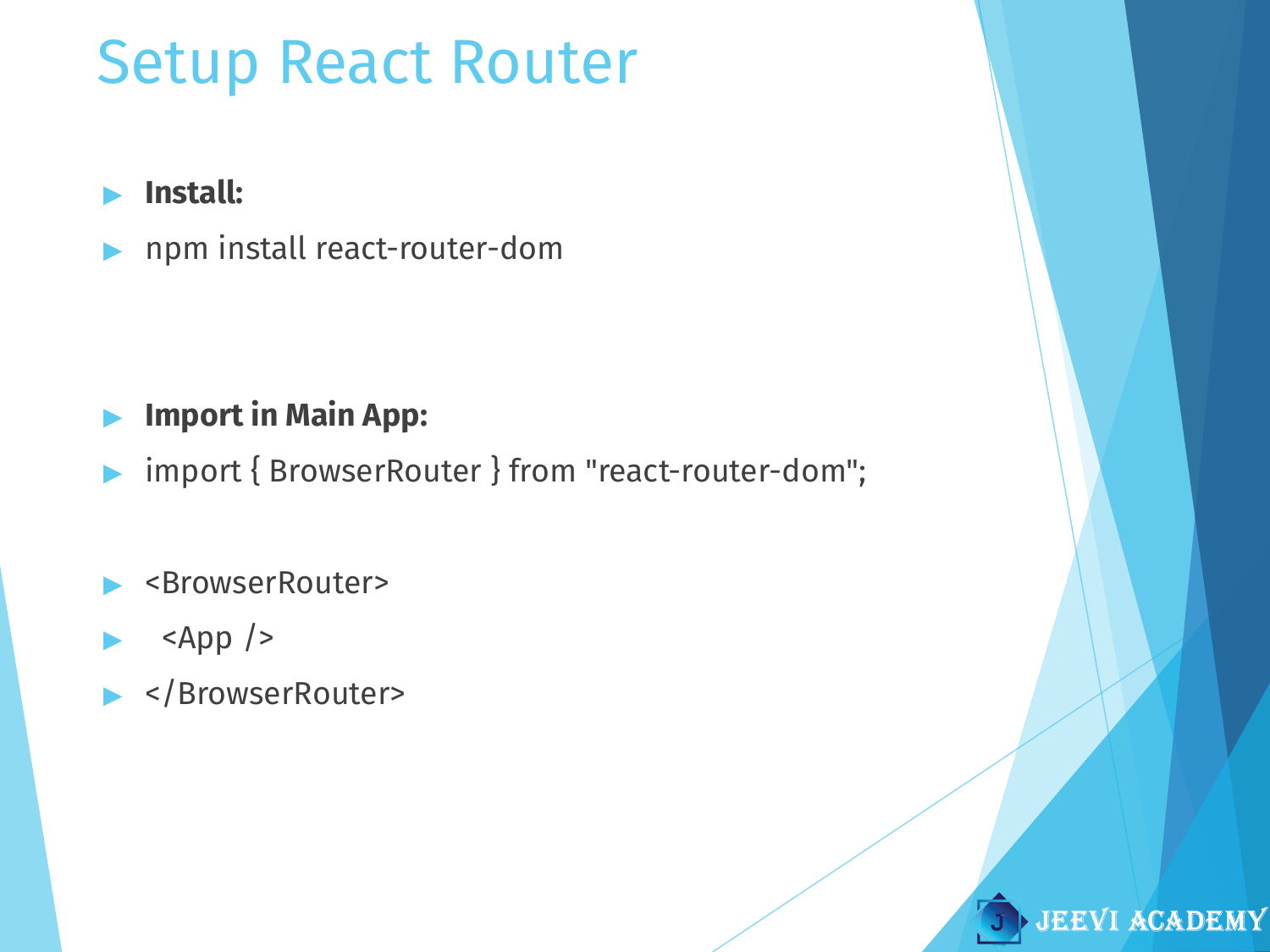

# Setup React Router
Install:
npm install react-router-dom

Import in Main App:
import { BrowserRouter } from "react-router-dom";

<BrowserRouter>
  <App />
</BrowserRouter>